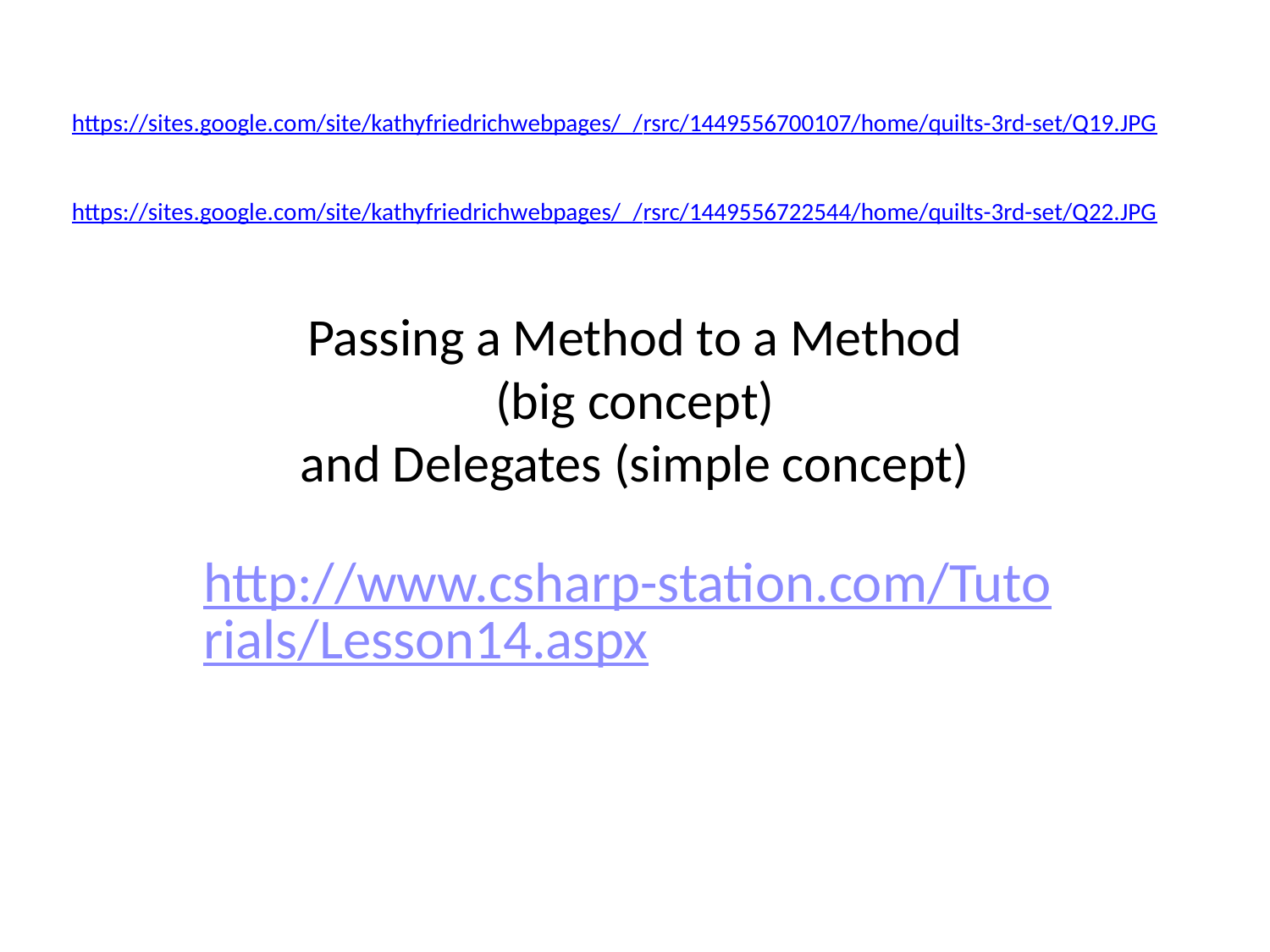

https://sites.google.com/site/kathyfriedrichwebpages/_/rsrc/1449556700107/home/quilts-3rd-set/Q19.JPG

https://sites.google.com/site/kathyfriedrichwebpages/_/rsrc/1449556722544/home/quilts-3rd-set/Q22.JPG

# Passing a Method to a Method (big concept) and Delegates (simple concept)
http://www.csharp-station.com/Tutorials/Lesson14.aspx